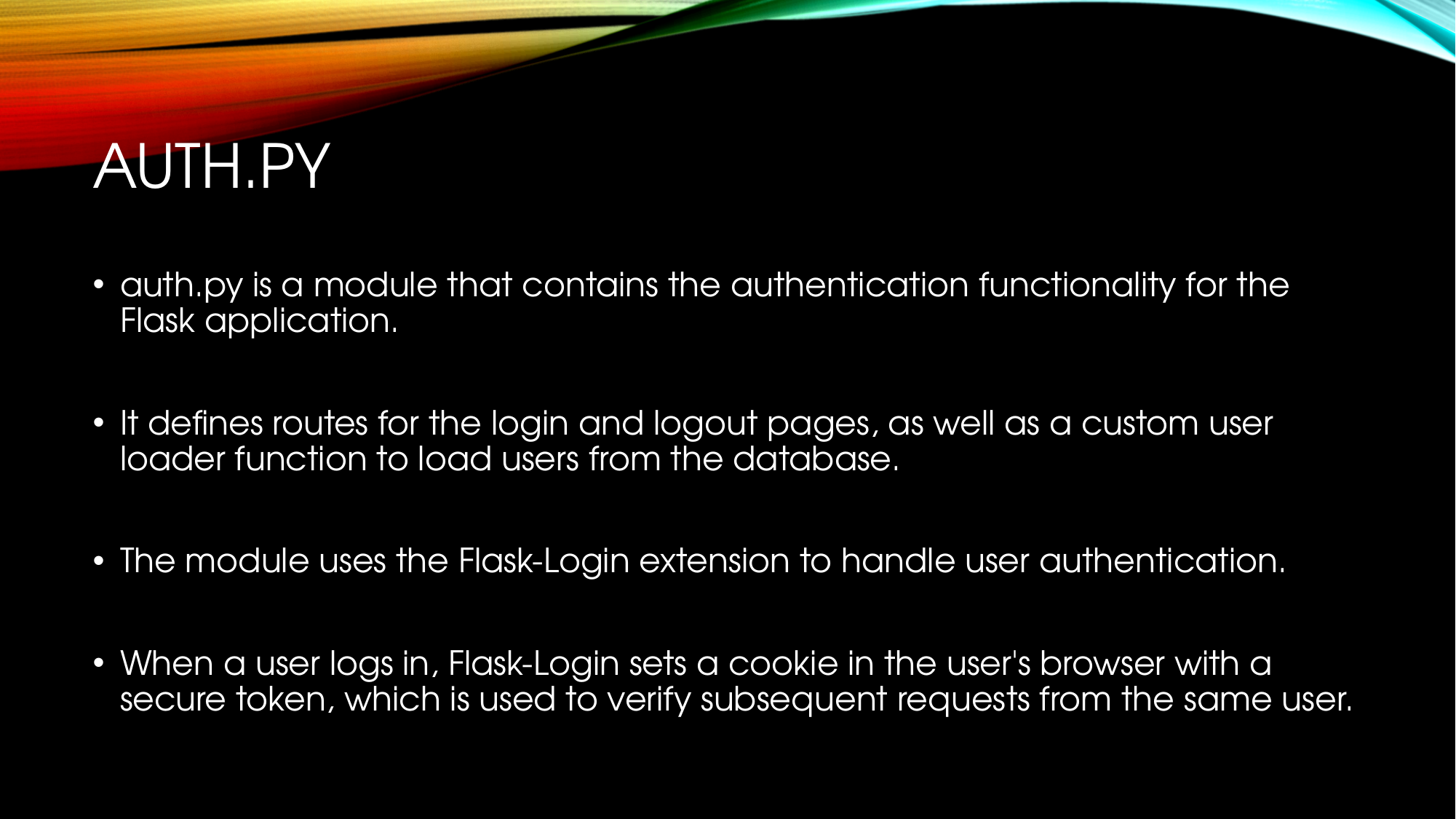

# Auth.py
auth.py is a module that contains the authentication functionality for the Flask application.

It defines routes for the login and logout pages, as well as a custom user loader function to load users from the database.

The module uses the Flask-Login extension to handle user authentication.

When a user logs in, Flask-Login sets a cookie in the user's browser with a secure token, which is used to verify subsequent requests from the same user.